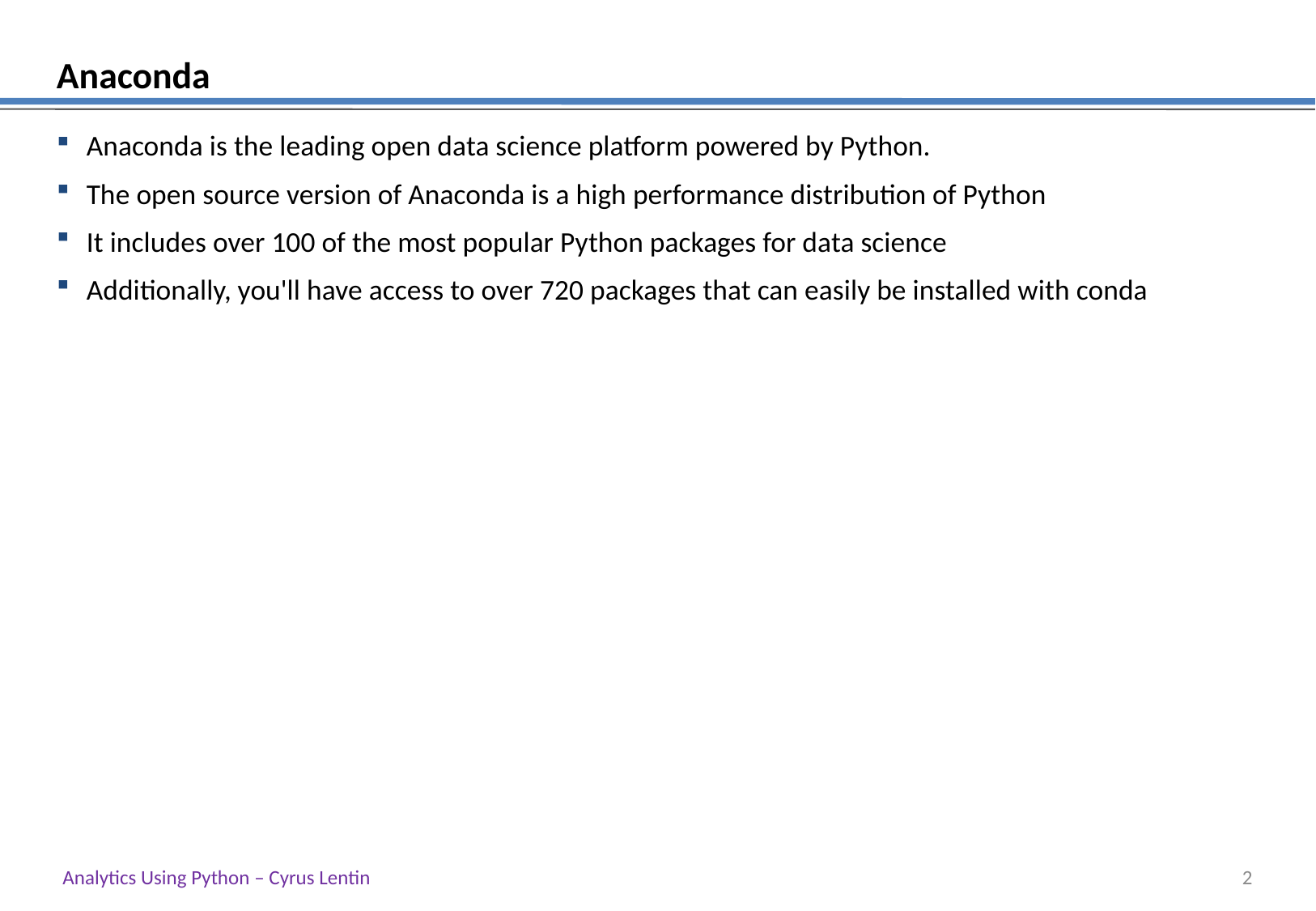

# Anaconda
Anaconda is the leading open data science platform powered by Python.
The open source version of Anaconda is a high performance distribution of Python
It includes over 100 of the most popular Python packages for data science
Additionally, you'll have access to over 720 packages that can easily be installed with conda
Analytics Using Python – Cyrus Lentin
2